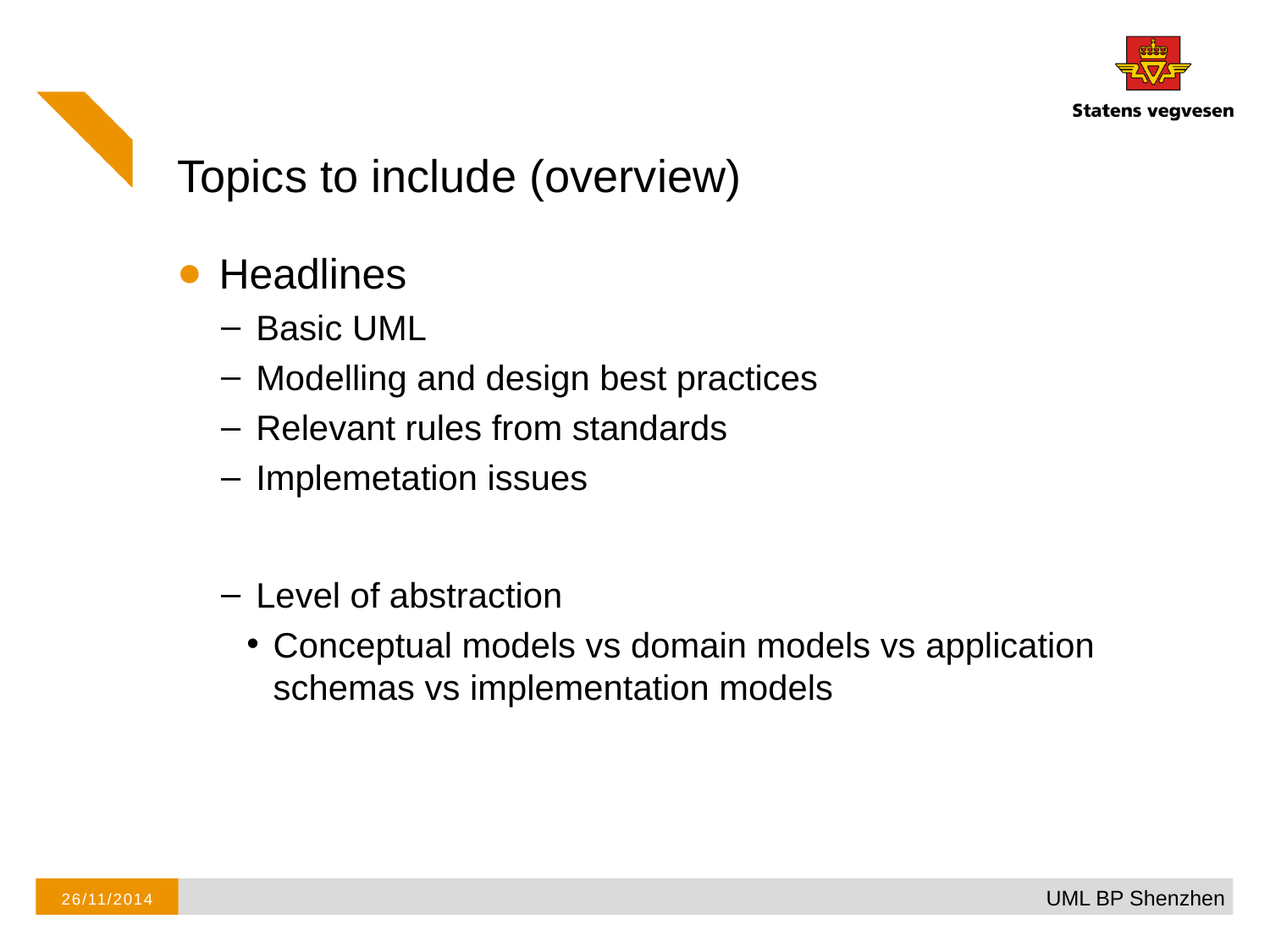

# Topics to include (overview)
Headlines
Basic UML
Modelling and design best practices
Relevant rules from standards
Implemetation issues

Level of abstraction
Conceptual models vs domain models vs application schemas vs implementation models

UML BP Shenzhen
26/11/2014